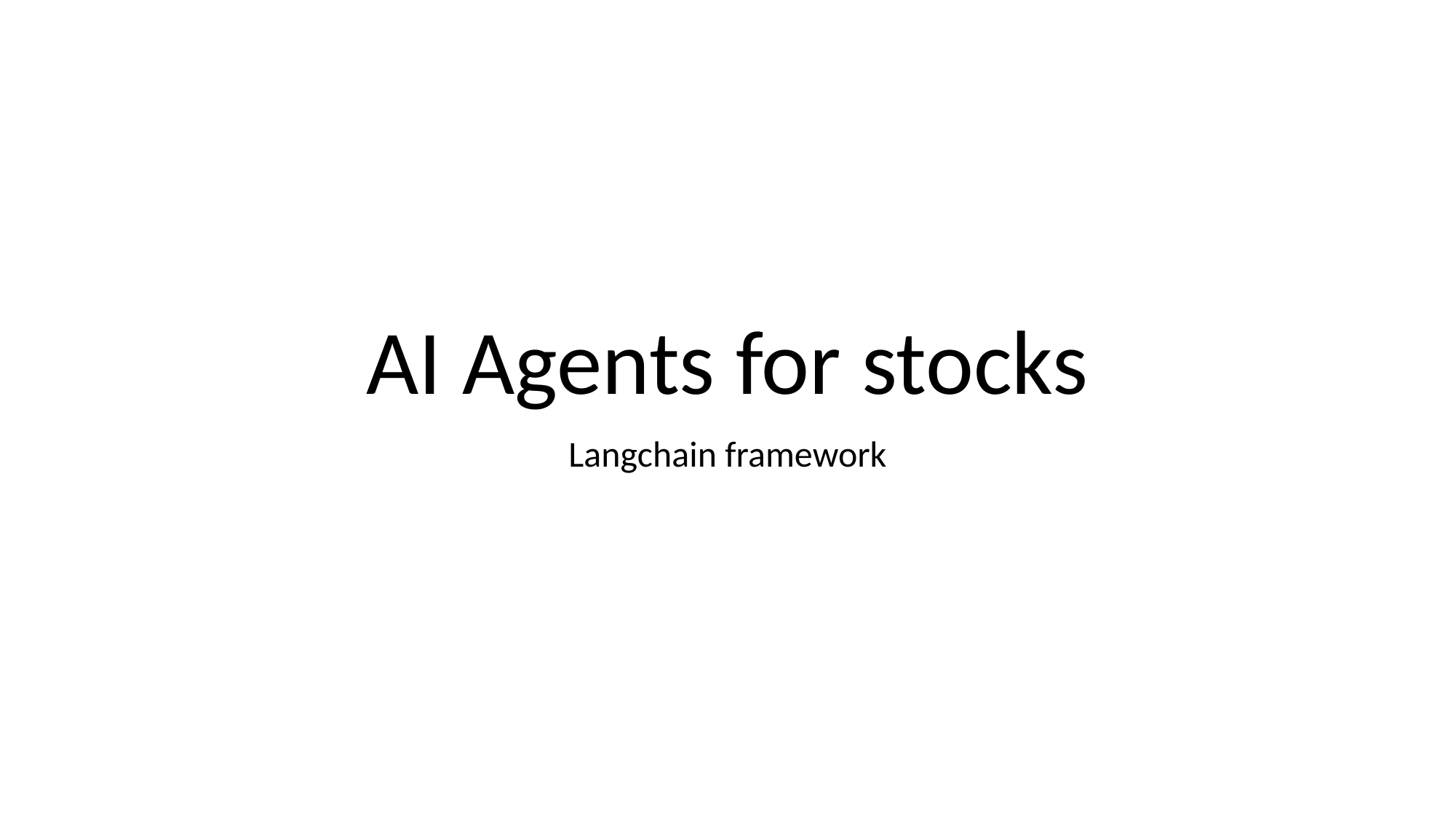

# AI Agents for stocks
Langchain framework